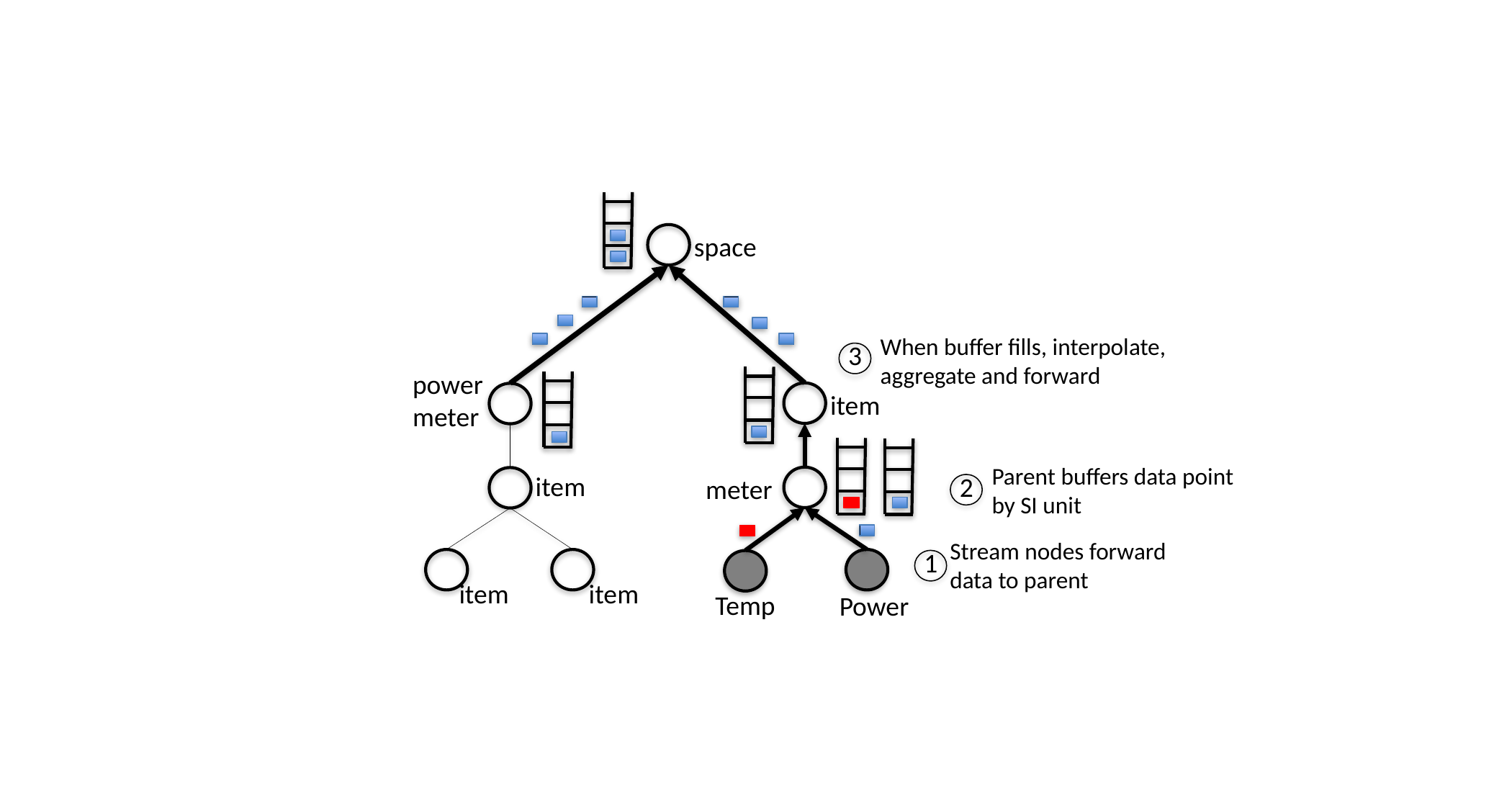

space

When buffer fills, interpolate,
aggregate and forward
3

power
meter
item

Parent buffers data point
by SI unit
item
2
meter

Stream nodes forward
data to parent
1

item
item
Temp
Power